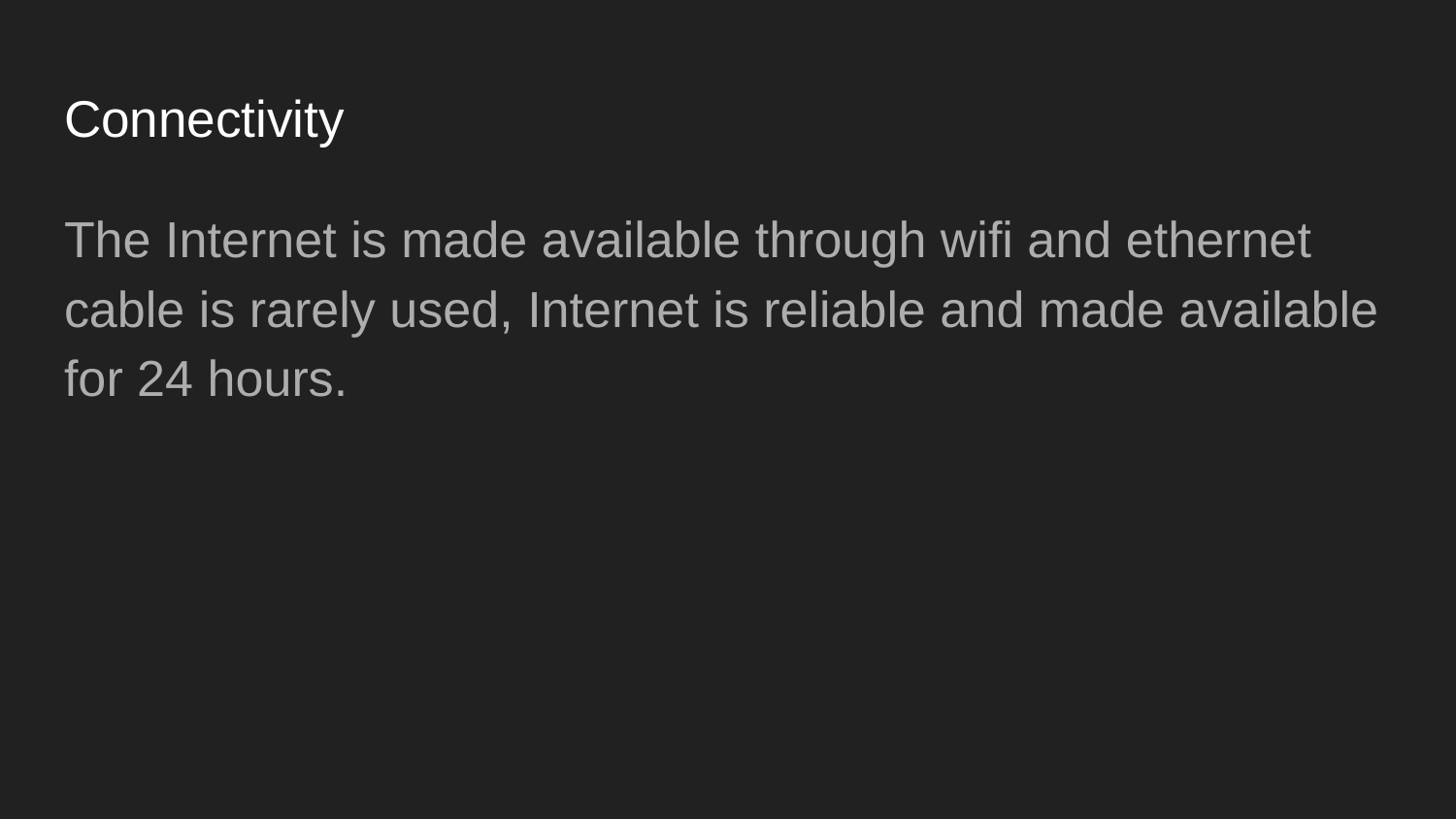

# Connectivity
The Internet is made available through wifi and ethernet cable is rarely used, Internet is reliable and made available for 24 hours.